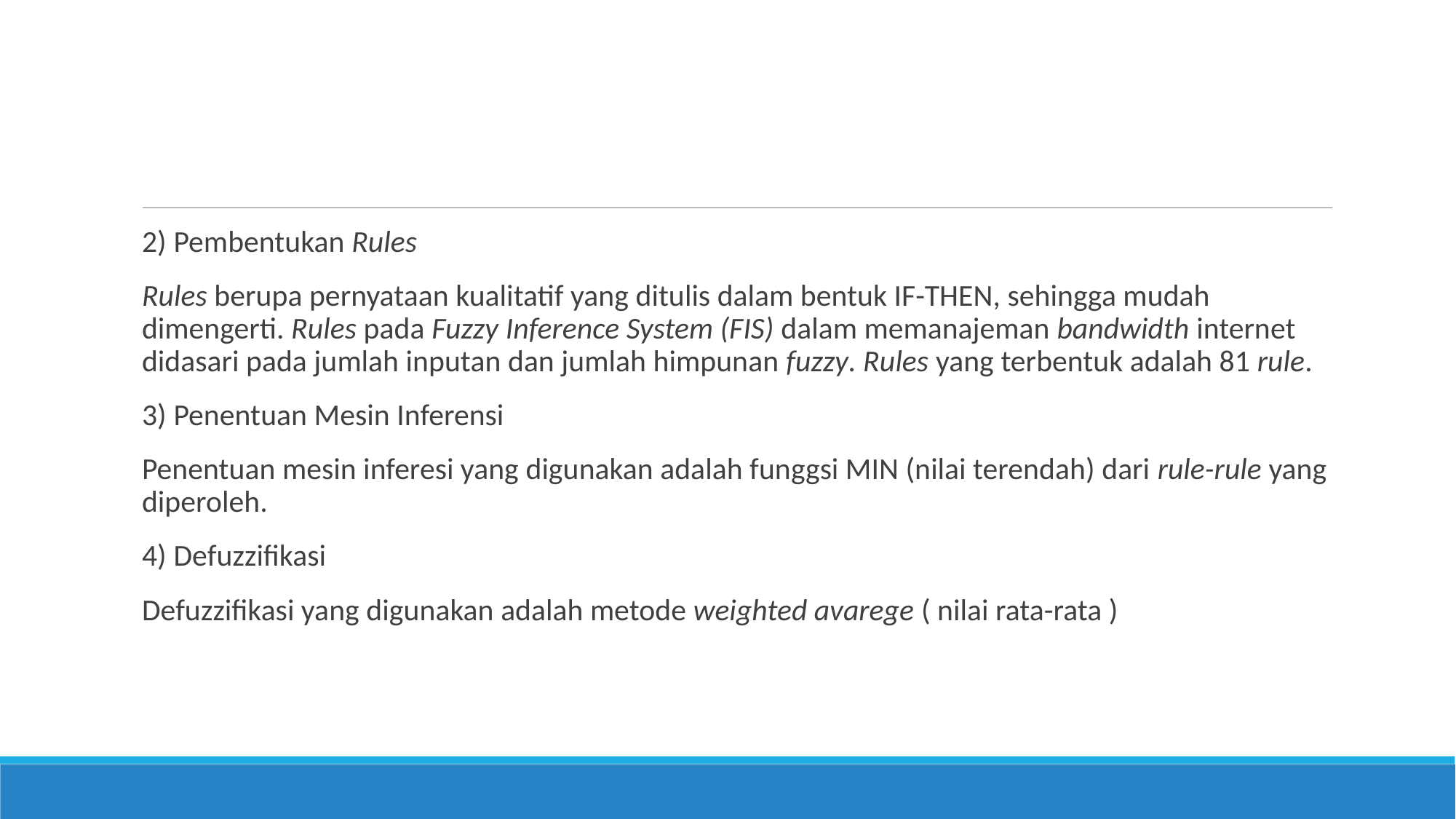

#
2) Pembentukan Rules
Rules berupa pernyataan kualitatif yang ditulis dalam bentuk IF-THEN, sehingga mudah dimengerti. Rules pada Fuzzy Inference System (FIS) dalam memanajeman bandwidth internet didasari pada jumlah inputan dan jumlah himpunan fuzzy. Rules yang terbentuk adalah 81 rule.
3) Penentuan Mesin Inferensi
Penentuan mesin inferesi yang digunakan adalah funggsi MIN (nilai terendah) dari rule-rule yang diperoleh.
4) Defuzzifikasi
Defuzzifikasi yang digunakan adalah metode weighted avarege ( nilai rata-rata )